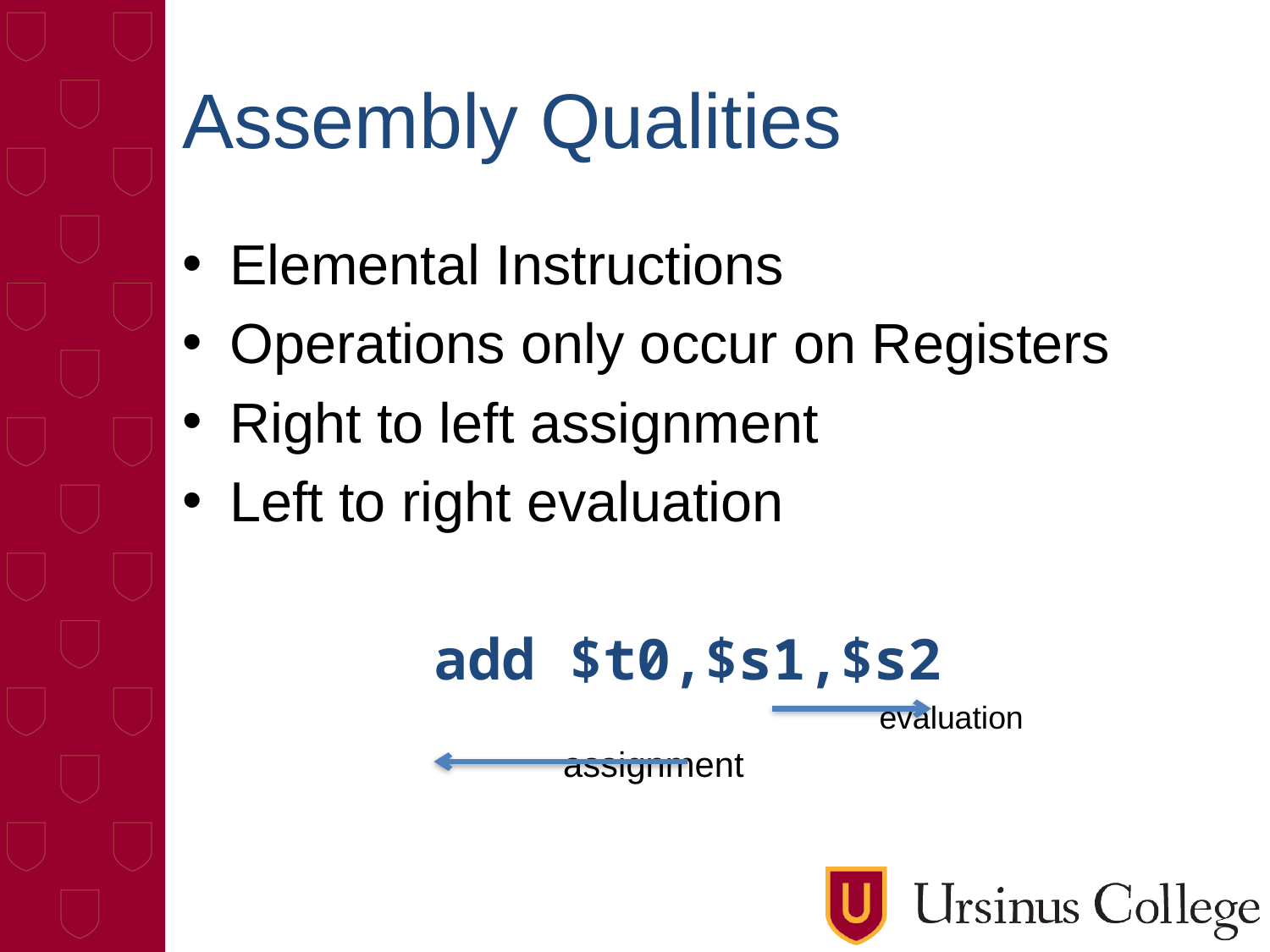

# Assembly Qualities
Elemental Instructions
Operations only occur on Registers
Right to left assignment
Left to right evaluation

add $t0,$s1,$s2
					       evaluation
	assignment